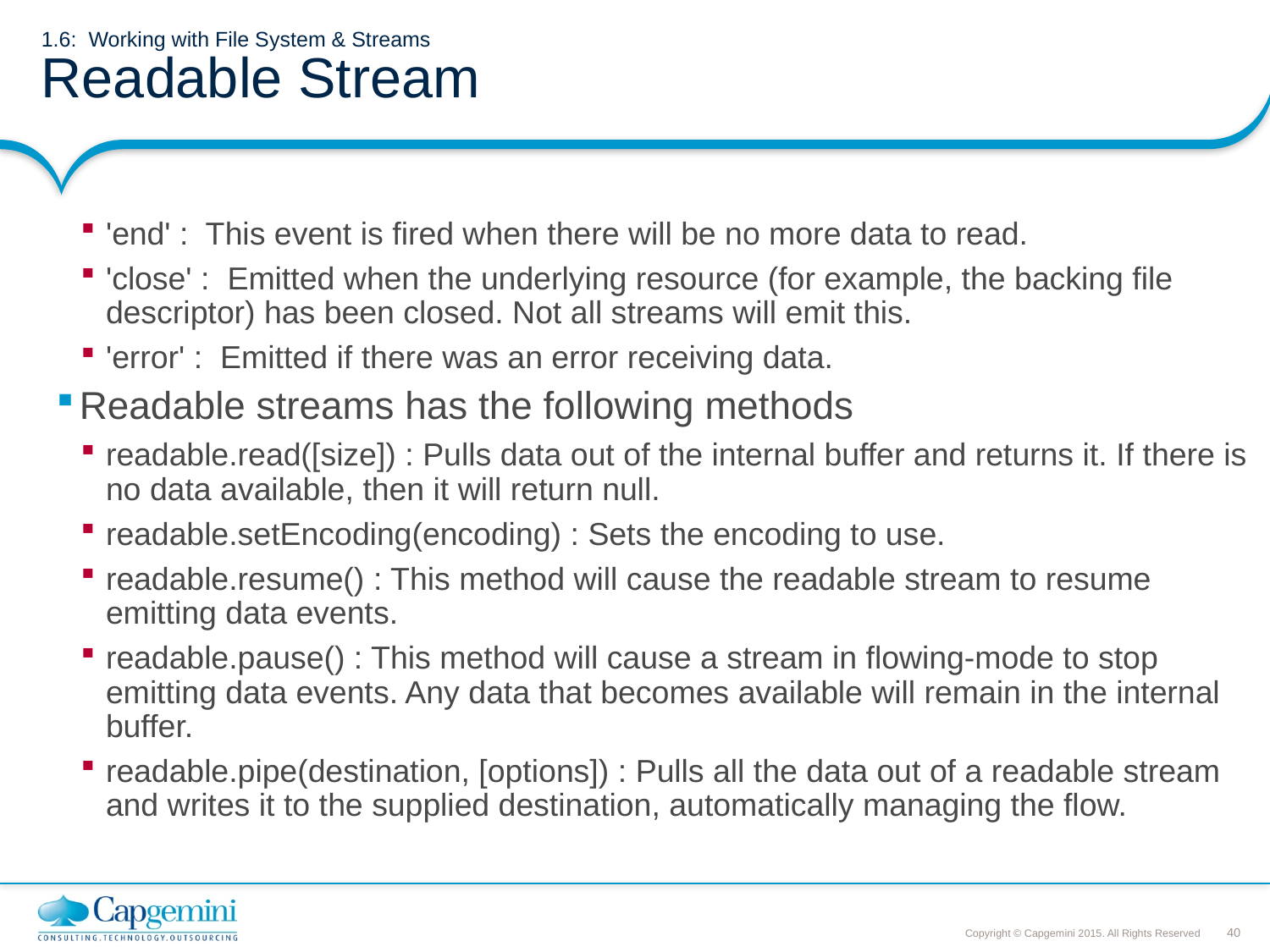

# 1.6:  Working with File System & Streams Readable Stream
'end' :  This event is fired when there will be no more data to read.
'close' :  Emitted when the underlying resource (for example, the backing file descriptor) has been closed. Not all streams will emit this.
'error' :  Emitted if there was an error receiving data.
Readable streams has the following methods
readable.read([size]) : Pulls data out of the internal buffer and returns it. If there is no data available, then it will return null.
readable.setEncoding(encoding) : Sets the encoding to use.
readable.resume() : This method will cause the readable stream to resume emitting data events.
readable.pause() : This method will cause a stream in flowing-mode to stop emitting data events. Any data that becomes available will remain in the internal buffer.
readable.pipe(destination, [options]) : Pulls all the data out of a readable stream and writes it to the supplied destination, automatically managing the flow.